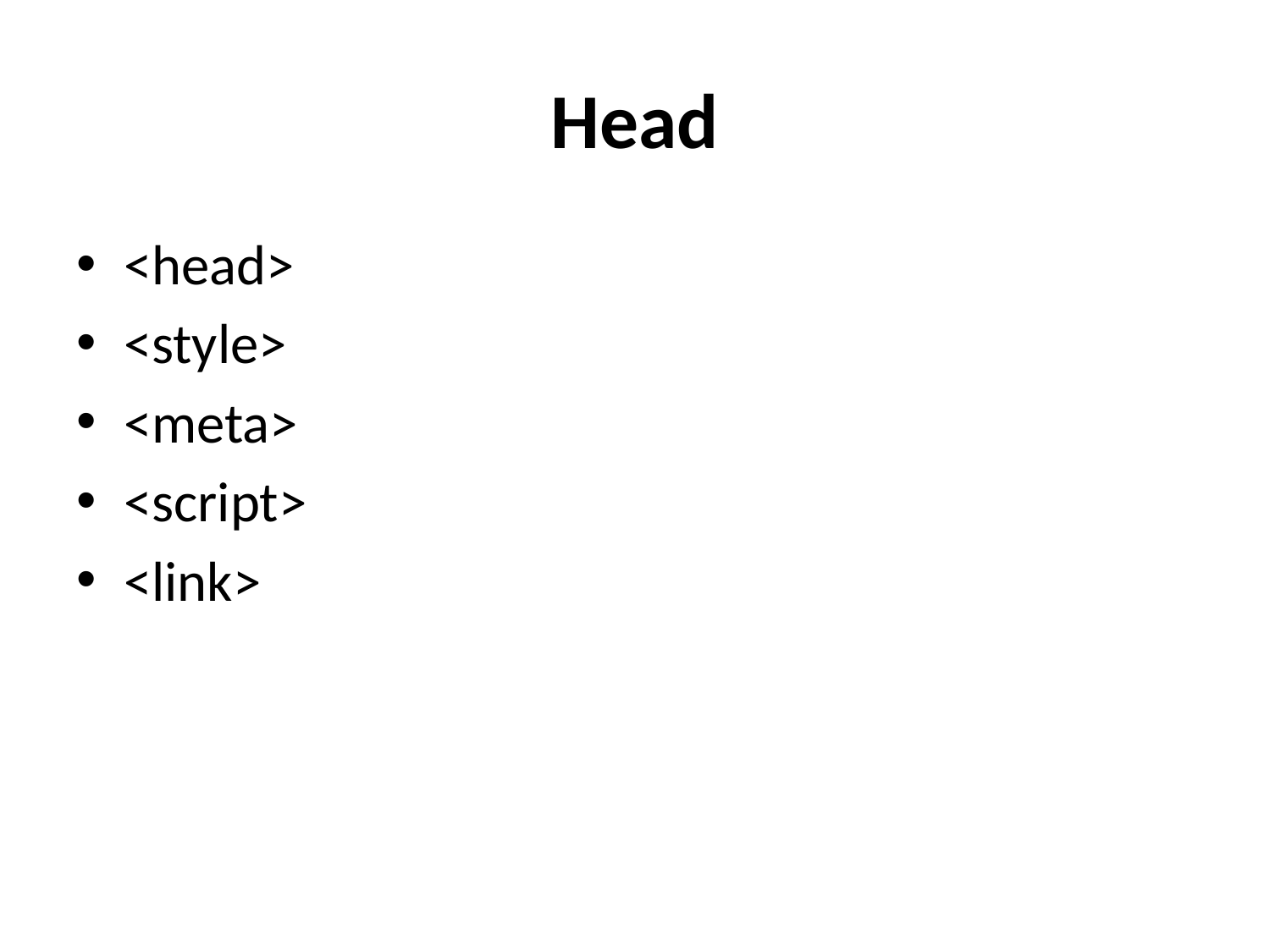

# Head
<head>
<style>
<meta>
<script>
<link>